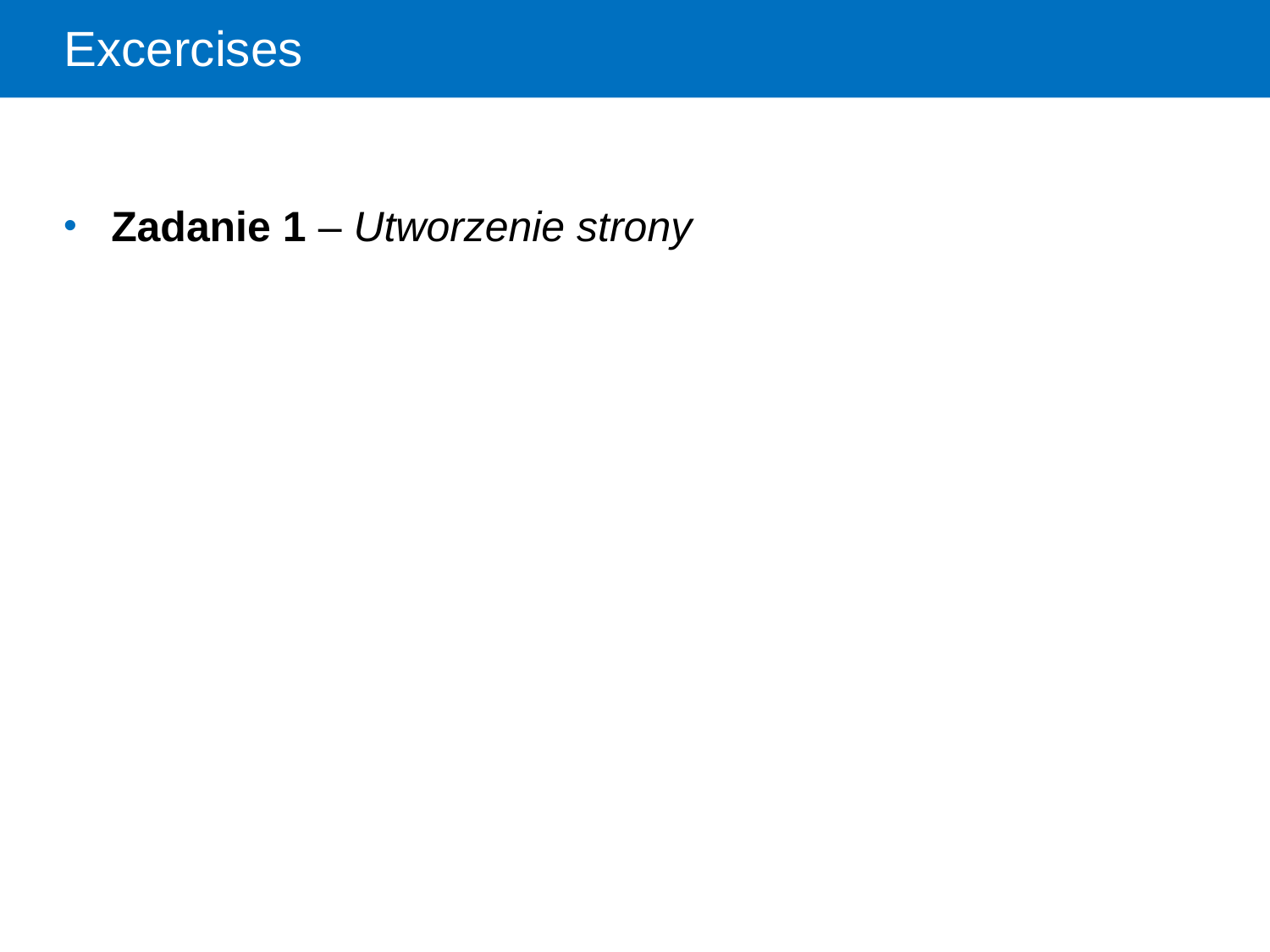

# Excercises
Zadanie 1 – Utworzenie strony